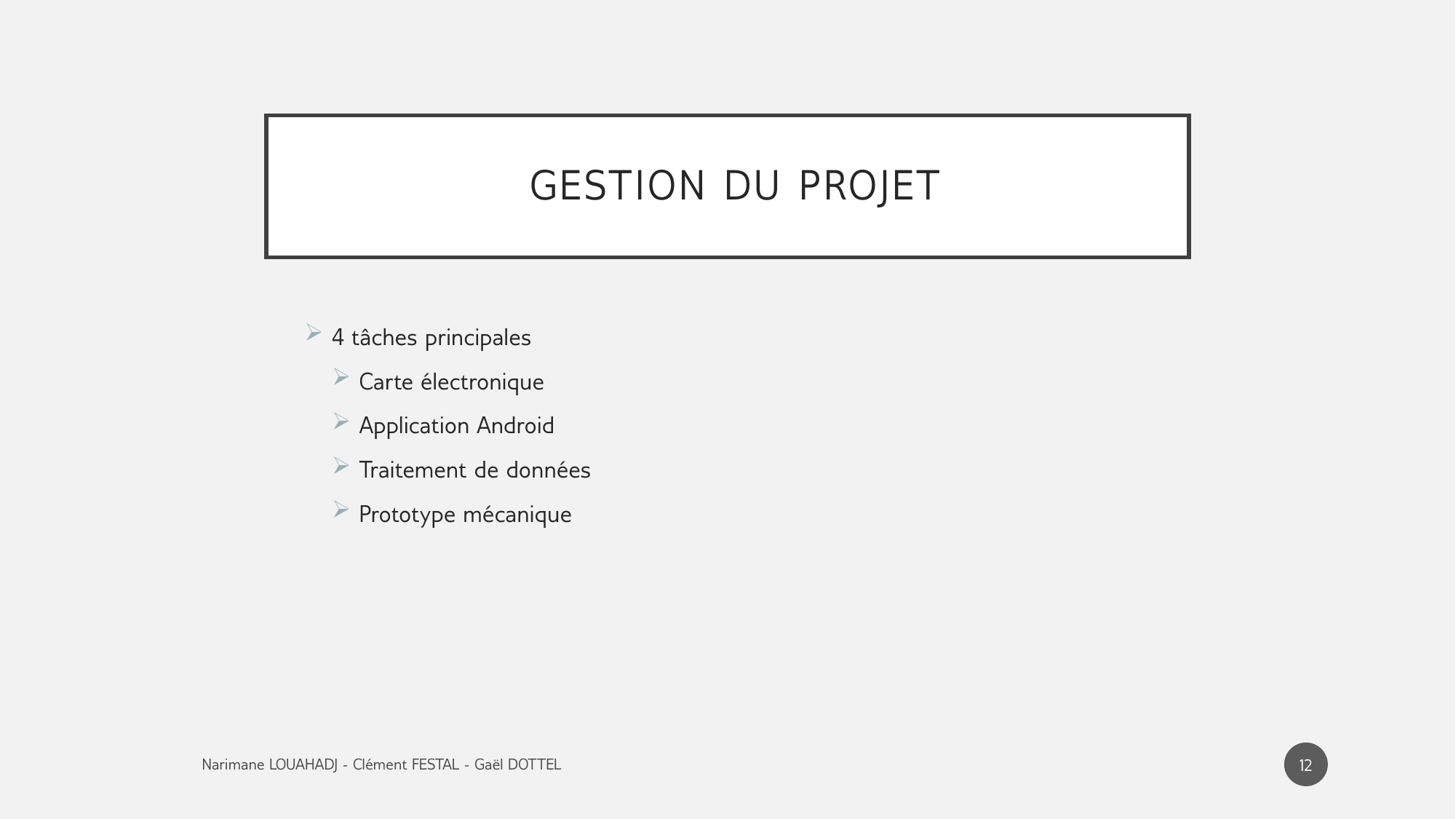

# Gestion du projet
4 tâches principales
Carte électronique
Application Android
Traitement de données
Prototype mécanique

12
Narimane LOUAHADJ - Clément FESTAL - Gaël DOTTEL